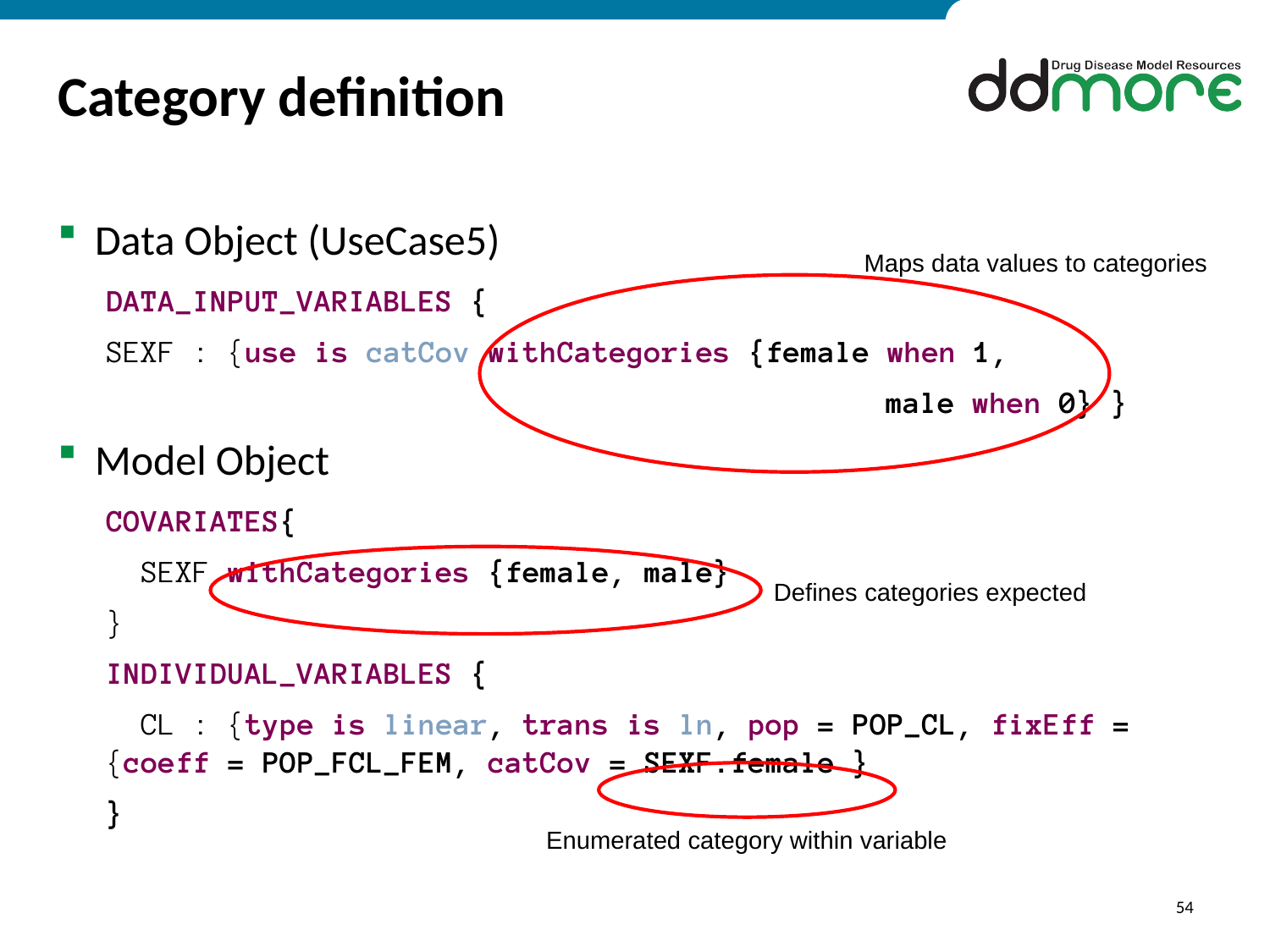

# Category definition
Data Object (UseCase5)
DATA_INPUT_VARIABLES {
SEXF : {use is catCov withCategories {female when 1,
						 male when 0} }
Model Object
COVARIATES{
  SEXF withCategories {female, male}
}
INDIVIDUAL_VARIABLES {
  CL : {type is linear, trans is ln, pop = POP_CL, fixEff = {coeff = POP_FCL_FEM, catCov = SEXF.female }
}
Maps data values to categories

Defines categories expected

Enumerated category within variable
54